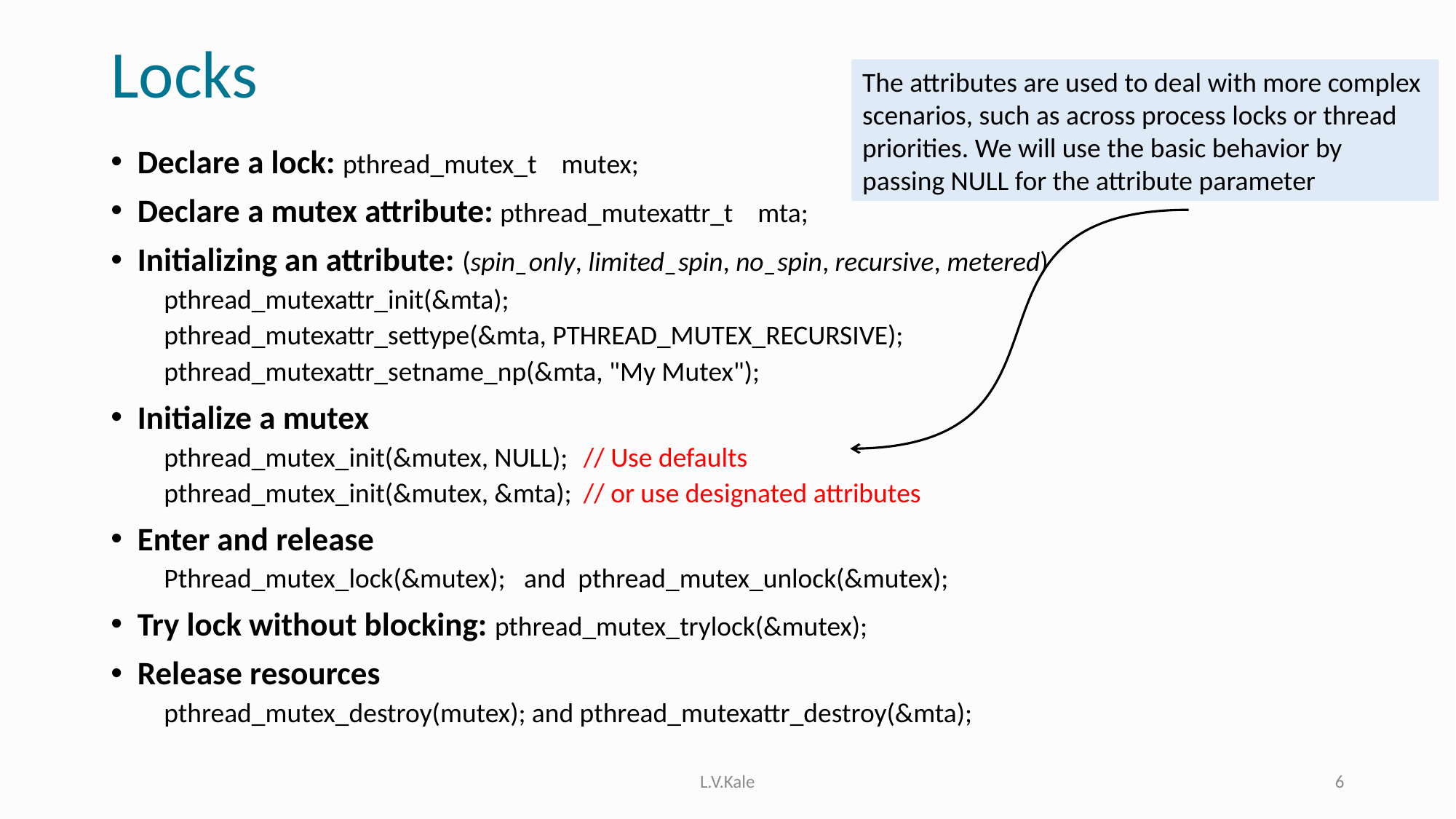

# Locks
The attributes are used to deal with more complex scenarios, such as across process locks or thread priorities. We will use the basic behavior by passing NULL for the attribute parameter
Declare a lock: pthread_mutex_t    mutex;
Declare a mutex attribute: pthread_mutexattr_t    mta;
Initializing an attribute: (spin_only, limited_spin, no_spin, recursive, metered)
pthread_mutexattr_init(&mta);
pthread_mutexattr_settype(&mta, PTHREAD_MUTEX_RECURSIVE);
pthread_mutexattr_setname_np(&mta, "My Mutex");
Initialize a mutex
pthread_mutex_init(&mutex, NULL); 	// Use defaults
pthread_mutex_init(&mutex, &mta);	// or use designated attributes
Enter and release
Pthread_mutex_lock(&mutex);   and  pthread_mutex_unlock(&mutex);
Try lock without blocking: pthread_mutex_trylock(&mutex);
Release resources
pthread_mutex_destroy(mutex); and pthread_mutexattr_destroy(&mta);
L.V.Kale
6